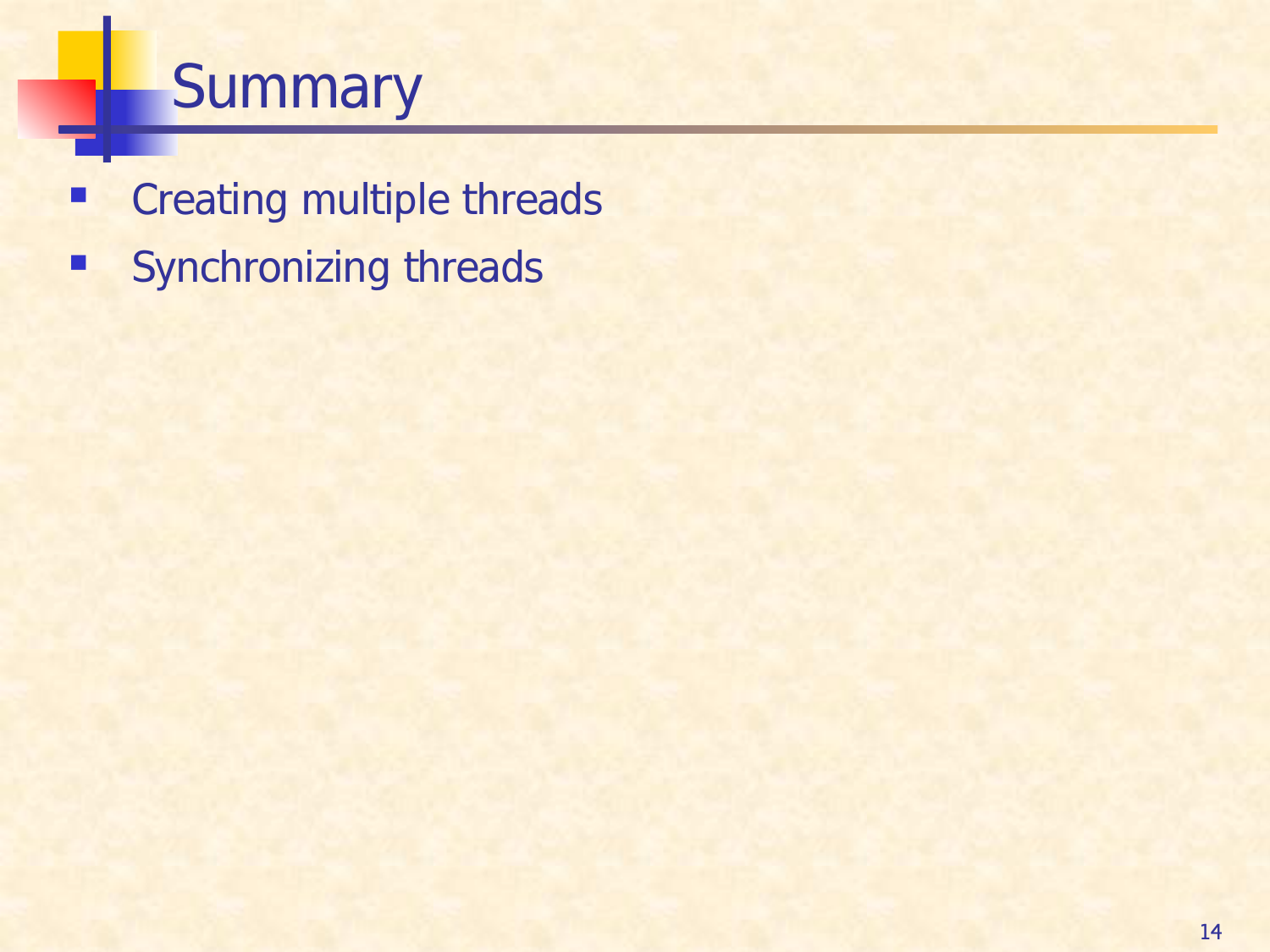

# Summary
Creating multiple threads
Synchronizing threads
14